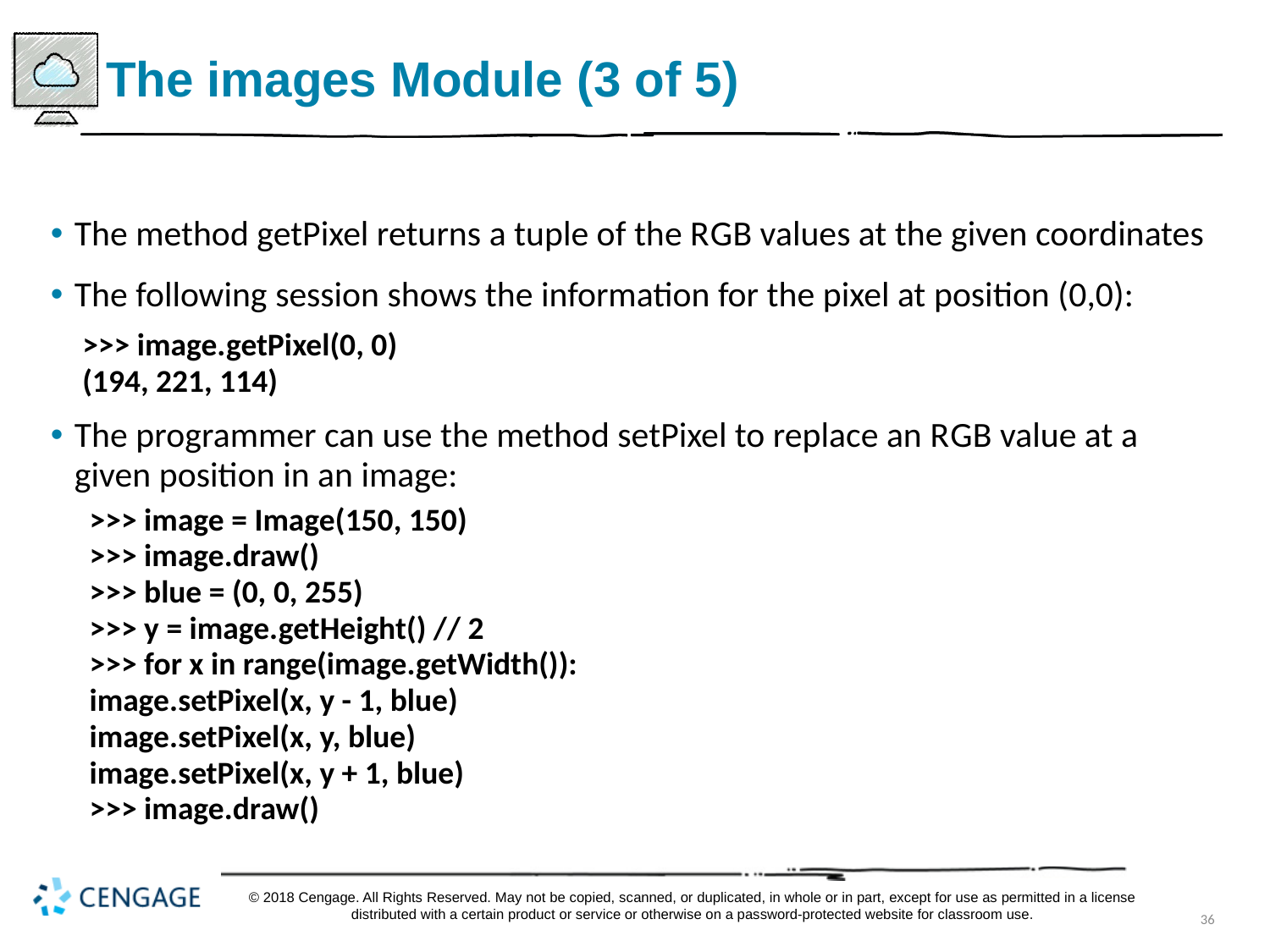

# The images Module (3 of 5)
The method getPixel returns a tuple of the R G B values at the given coordinates
The following session shows the information for the pixel at position (0,0):
>>> image.getPixel(0, 0)
(194, 221, 114)
The programmer can use the method setPixel to replace an R G B value at a given position in an image:
>>> image = Image(150, 150)
>>> image.draw()
>>> blue = (0, 0, 255)
>>> y = image.getHeight() // 2
>>> for x in range(image.getWidth()):
image.setPixel(x, y - 1, blue)
image.setPixel(x, y, blue)
image.setPixel(x, y + 1, blue)
>>> image.draw()
© 2018 Cengage. All Rights Reserved. May not be copied, scanned, or duplicated, in whole or in part, except for use as permitted in a license distributed with a certain product or service or otherwise on a password-protected website for classroom use.